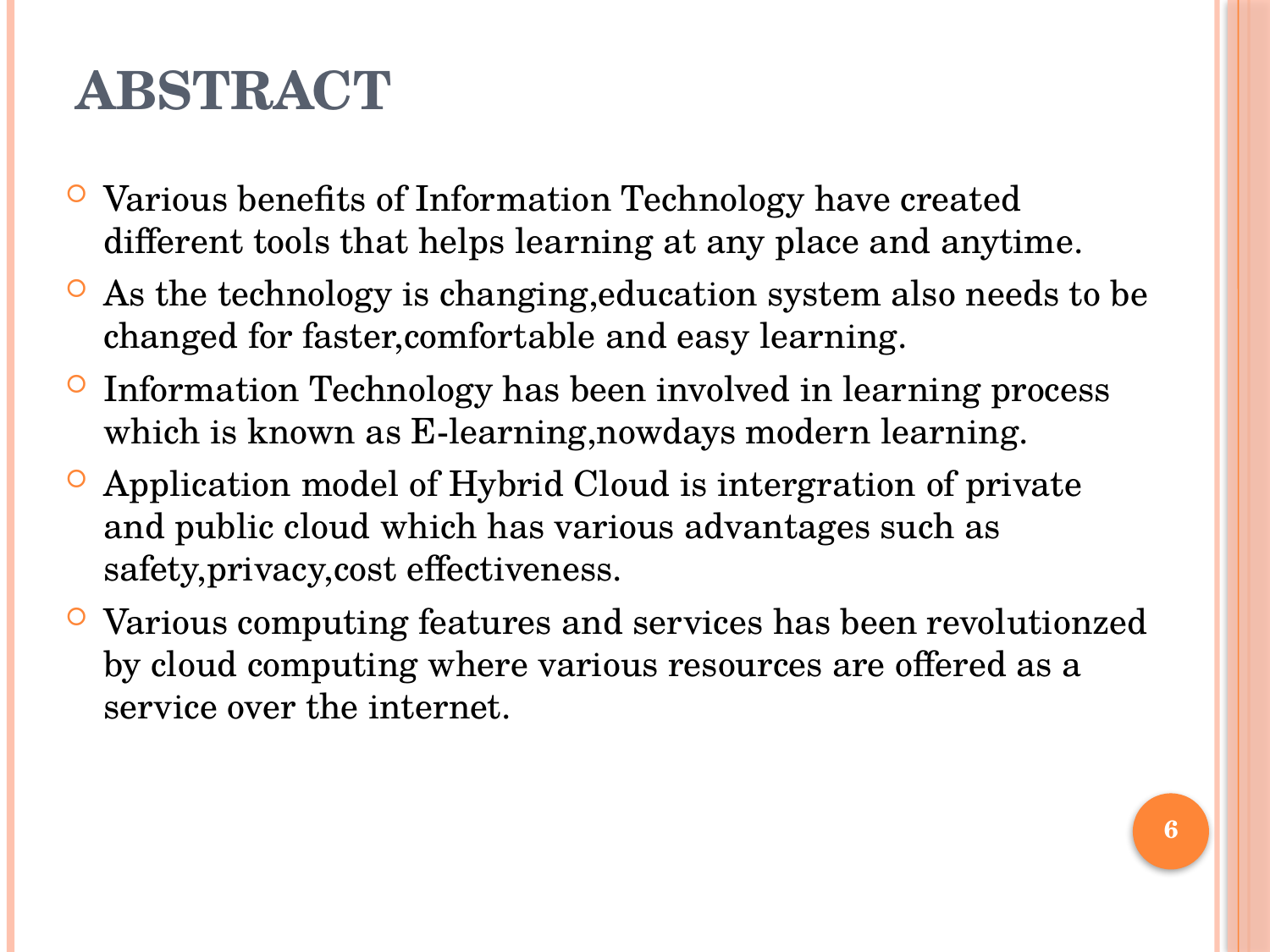

# Abstract
Various benefits of Information Technology have created different tools that helps learning at any place and anytime.
As the technology is changing,education system also needs to be changed for faster,comfortable and easy learning.
Information Technology has been involved in learning process which is known as E-learning,nowdays modern learning.
Application model of Hybrid Cloud is intergration of private and public cloud which has various advantages such as safety,privacy,cost effectiveness.
Various computing features and services has been revolutionzed by cloud computing where various resources are offered as a service over the internet.

6